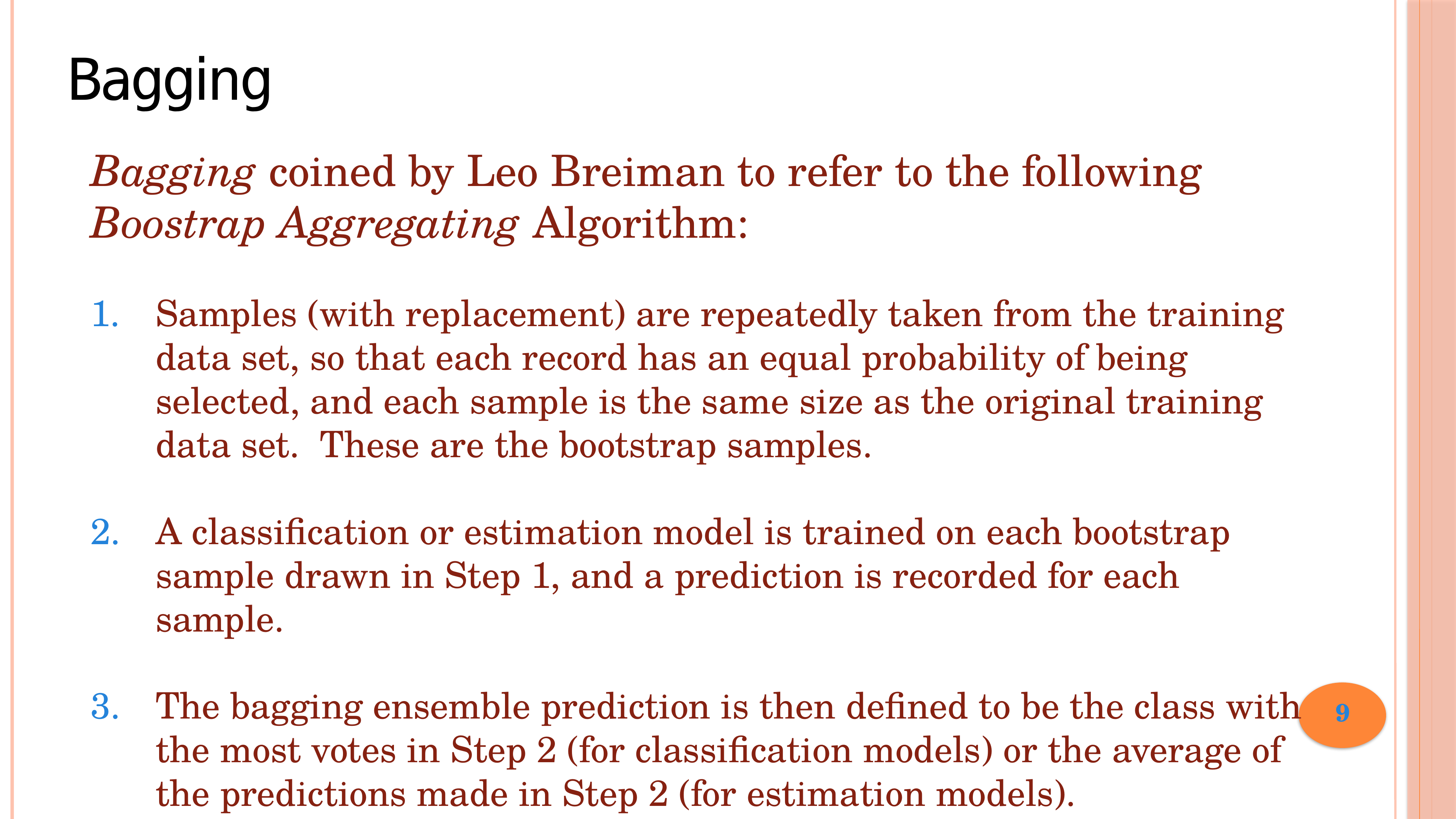

Bagging
Bagging coined by Leo Breiman to refer to the following Boostrap Aggregating Algorithm:
Samples (with replacement) are repeatedly taken from the training data set, so that each record has an equal probability of being selected, and each sample is the same size as the original training data set.  These are the bootstrap samples.
A classification or estimation model is trained on each bootstrap sample drawn in Step 1, and a prediction is recorded for each sample.
The bagging ensemble prediction is then defined to be the class with the most votes in Step 2 (for classification models) or the average of the predictions made in Step 2 (for estimation models).

9